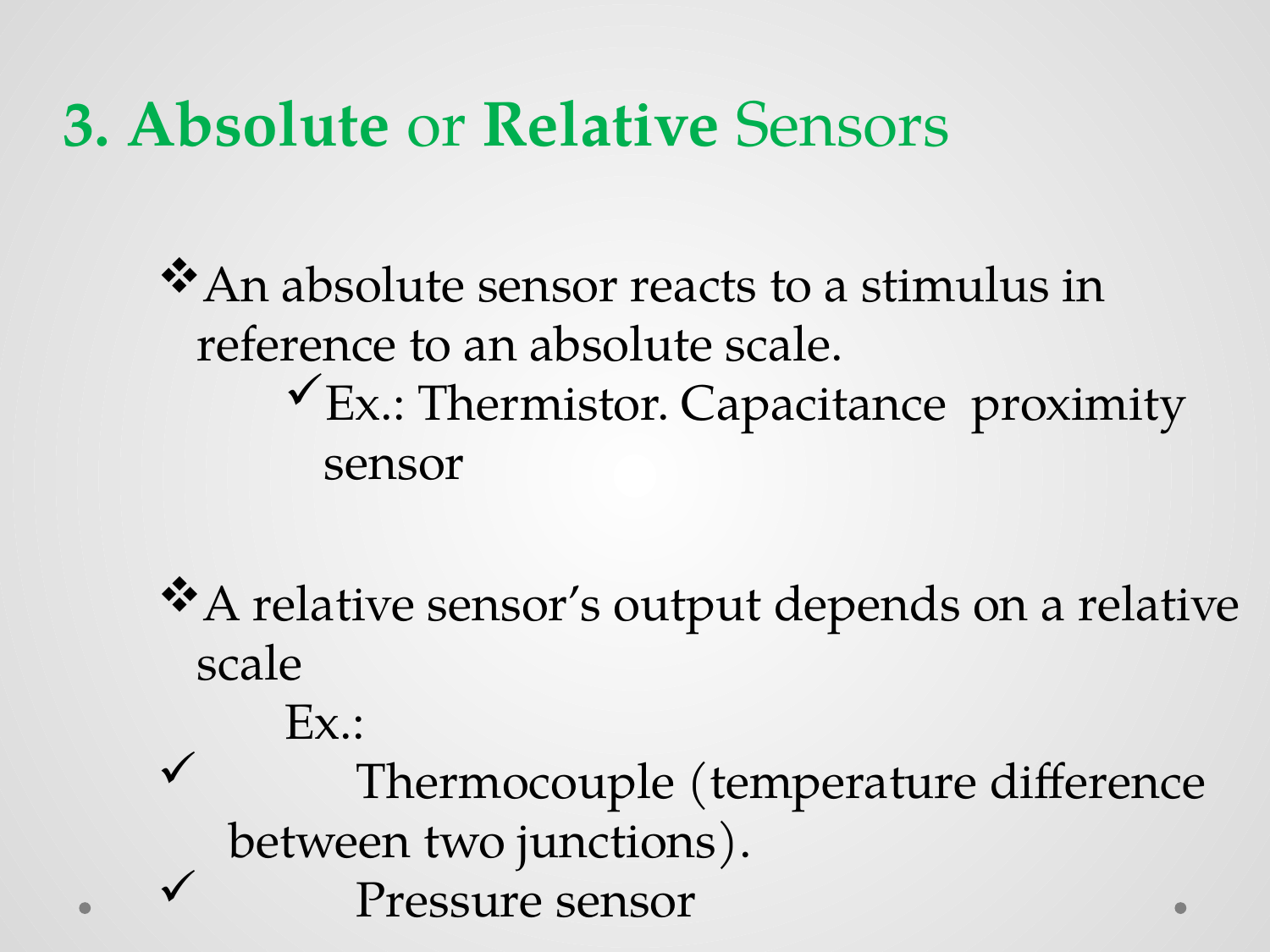

3. Absolute or Relative Sensors
An absolute sensor reacts to a stimulus in reference to an absolute scale.
Ex.: Thermistor. Capacitance  proximity sensor
A relative sensor’s output depends on a relative scale
	Ex.:
	Thermocouple (temperature difference 	between two junctions).
	Pressure sensor